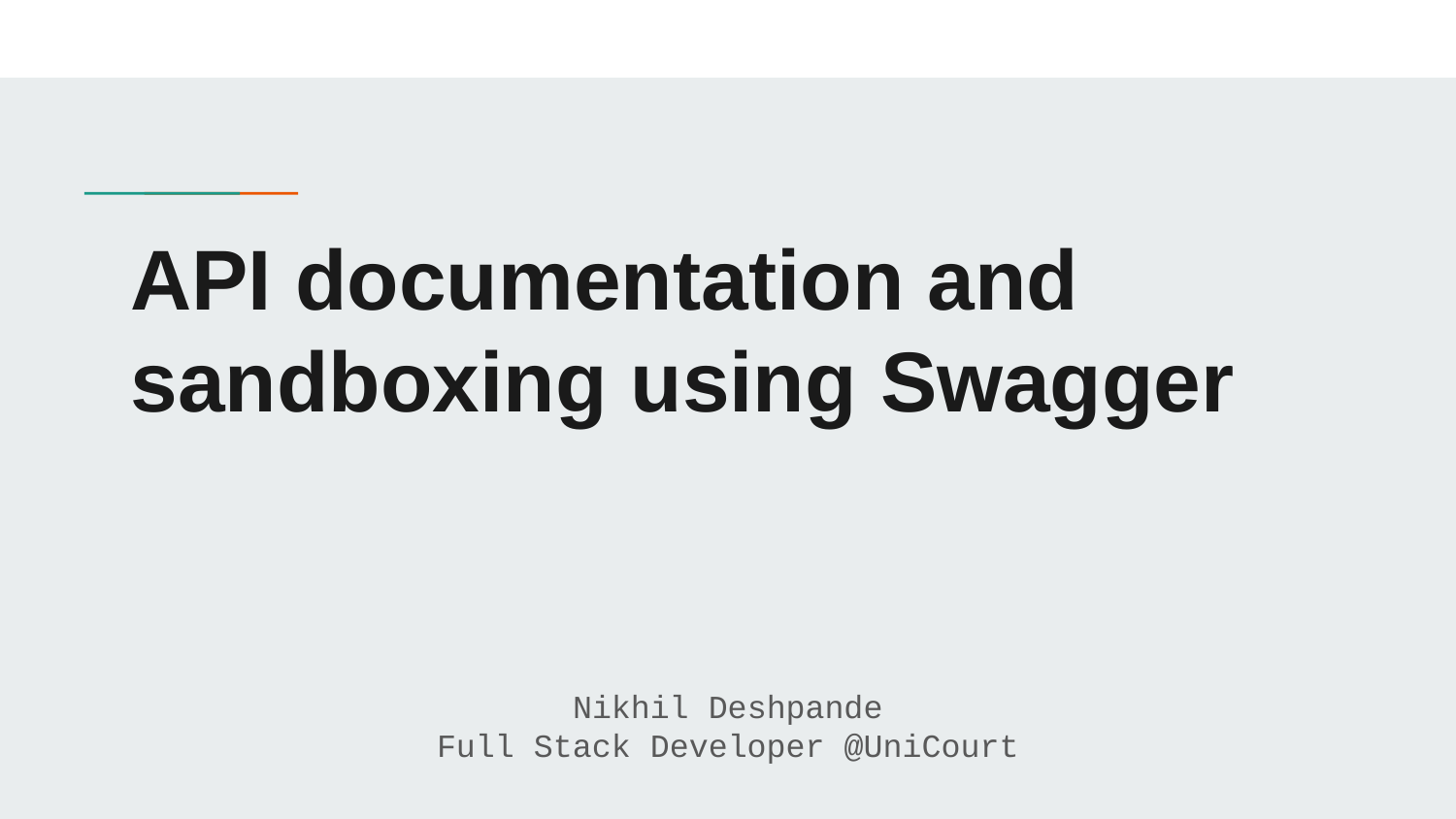

# API documentation and sandboxing using Swagger

Nikhil Deshpande
Full Stack Developer @UniCourt